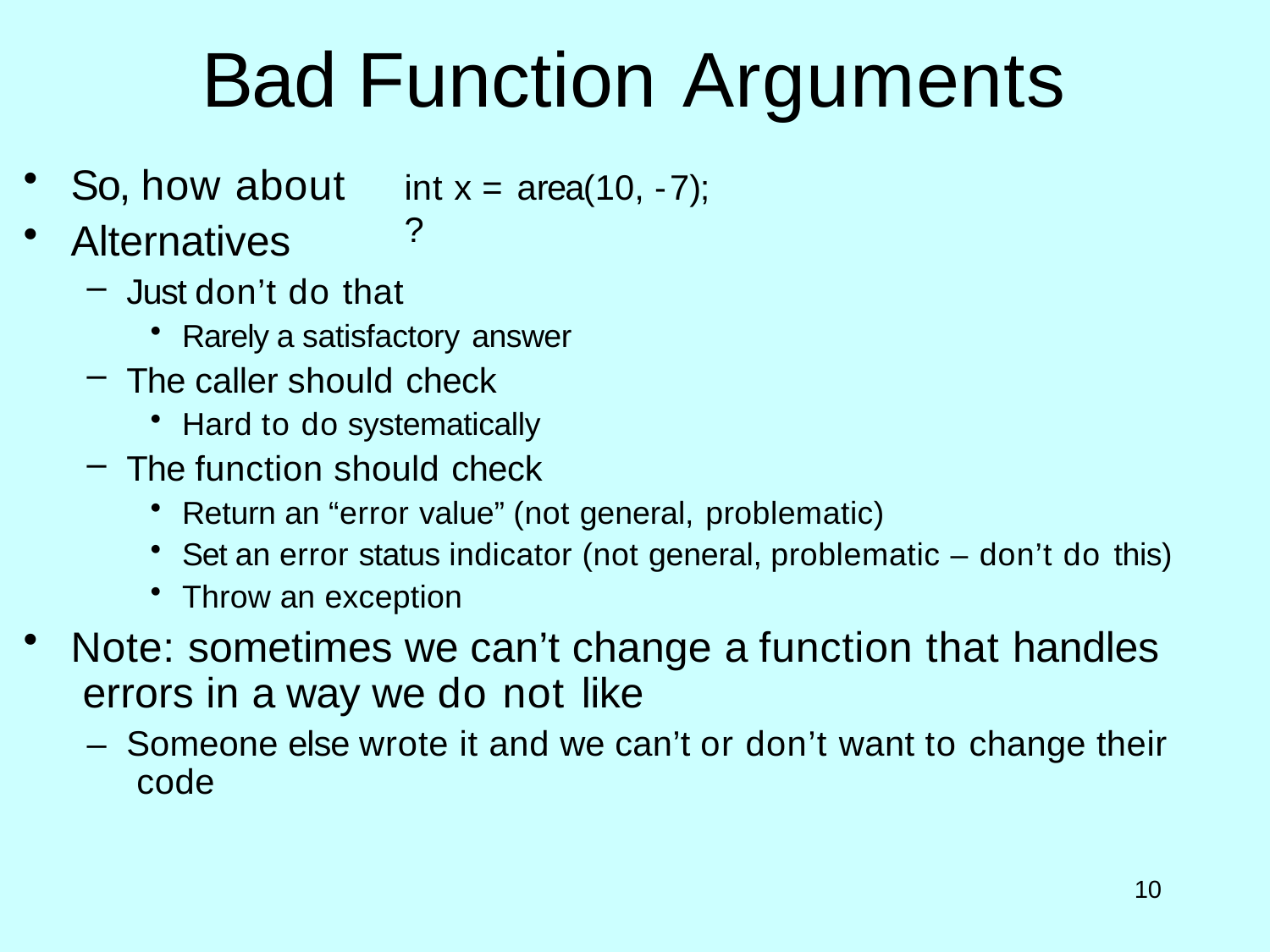

# Bad Function Arguments
So, how about
Alternatives
int x = area(10, -7);	?
Just don’t do that
Rarely a satisfactory answer
The caller should check
Hard to do systematically
The function should check
Return an “error value” (not general, problematic)
Set an error status indicator (not general, problematic – don’t do this)
Throw an exception
Note: sometimes we can’t change a function that handles  errors in a way we do not like
–	Someone else wrote it and we can’t or don’t want to change their  code
10